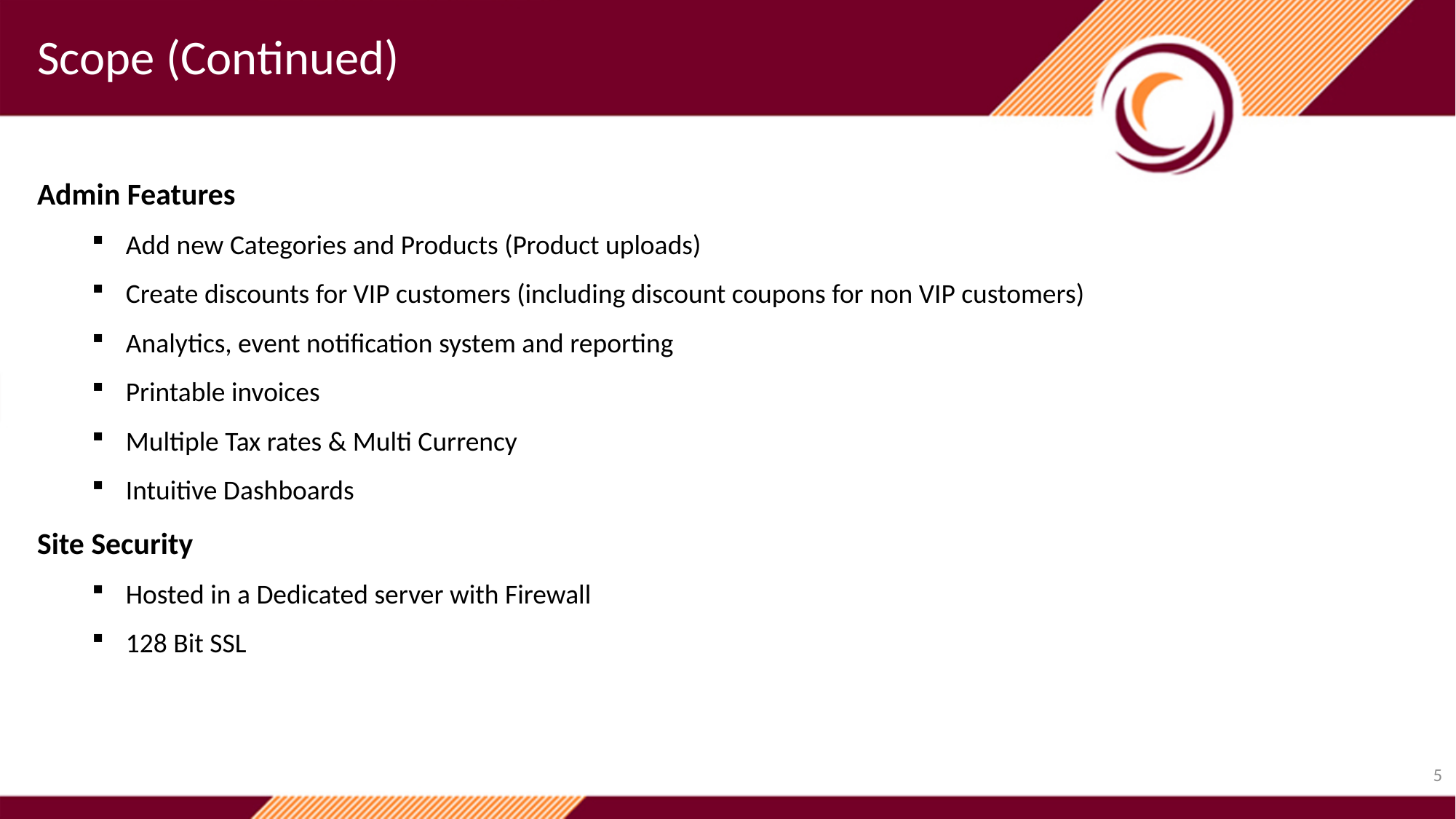

Scope (Continued)
Admin Features
Add new Categories and Products (Product uploads)
Create discounts for VIP customers (including discount coupons for non VIP customers)
Analytics, event notification system and reporting
Printable invoices
Multiple Tax rates & Multi Currency
Intuitive Dashboards
Site Security
Hosted in a Dedicated server with Firewall
128 Bit SSL
5